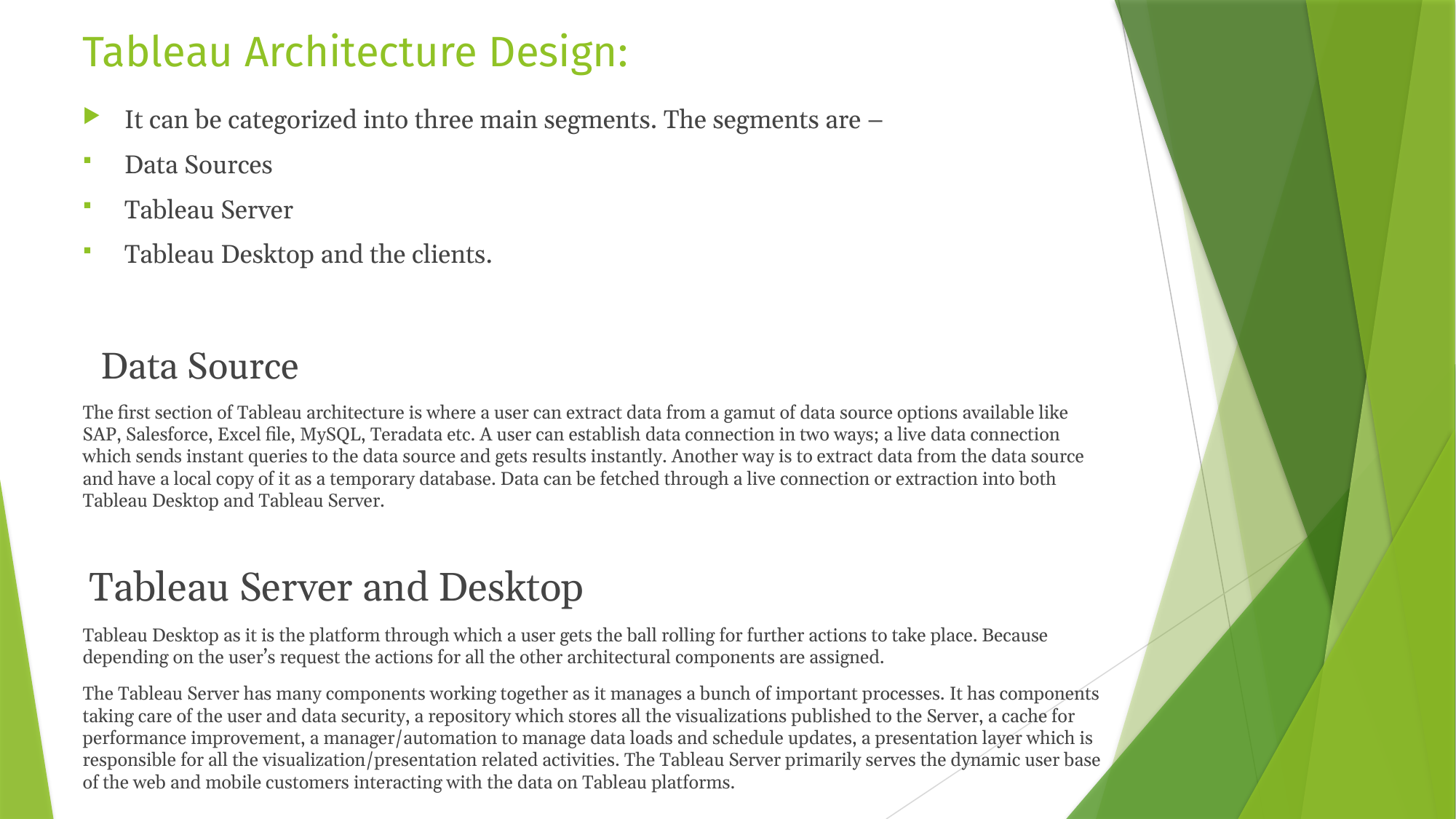

# Tableau Architecture Design:
It can be categorized into three main segments. The segments are –
Data Sources
Tableau Server
Tableau Desktop and the clients.

  Data Source
The first section of Tableau architecture is where a user can extract data from a gamut of data source options available like SAP, Salesforce, Excel file, MySQL, Teradata etc. A user can establish data connection in two ways; a live data connection which sends instant queries to the data source and gets results instantly. Another way is to extract data from the data source and have a local copy of it as a temporary database. Data can be fetched through a live connection or extraction into both Tableau Desktop and Tableau Server.

 Tableau Server and Desktop
Tableau Desktop as it is the platform through which a user gets the ball rolling for further actions to take place. Because depending on the user’s request the actions for all the other architectural components are assigned.
The Tableau Server has many components working together as it manages a bunch of important processes. It has components taking care of the user and data security, a repository which stores all the visualizations published to the Server, a cache for performance improvement, a manager/automation to manage data loads and schedule updates, a presentation layer which is responsible for all the visualization/presentation related activities. The Tableau Server primarily serves the dynamic user base of the web and mobile customers interacting with the data on Tableau platforms.